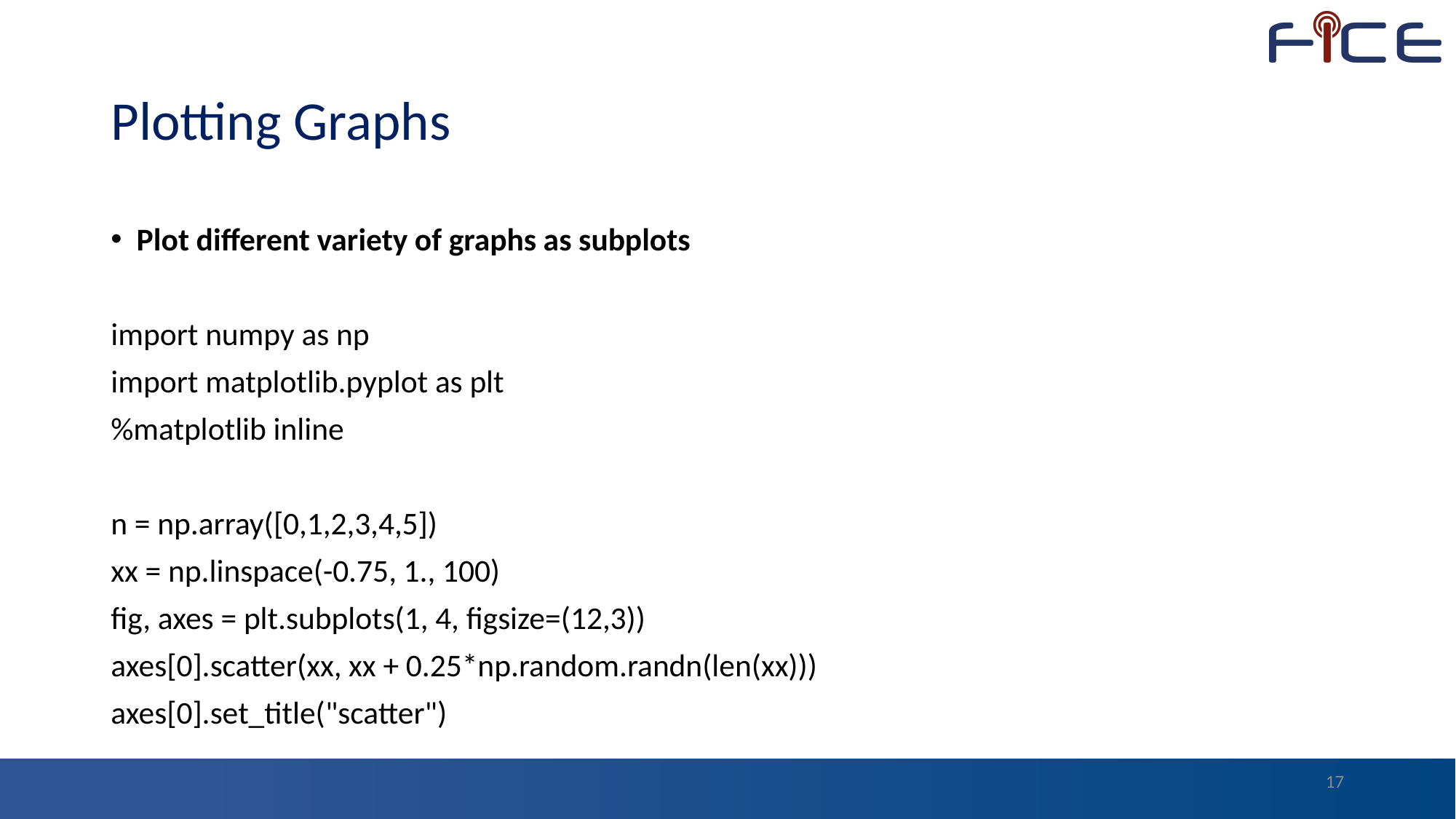

# Plotting Graphs
Plot different variety of graphs as subplots

import numpy as np
import matplotlib.pyplot as plt
%matplotlib inline

n = np.array([0,1,2,3,4,5])
xx = np.linspace(-0.75, 1., 100)
fig, axes = plt.subplots(1, 4, figsize=(12,3))
axes[0].scatter(xx, xx + 0.25*np.random.randn(len(xx)))
axes[0].set_title("scatter")

17